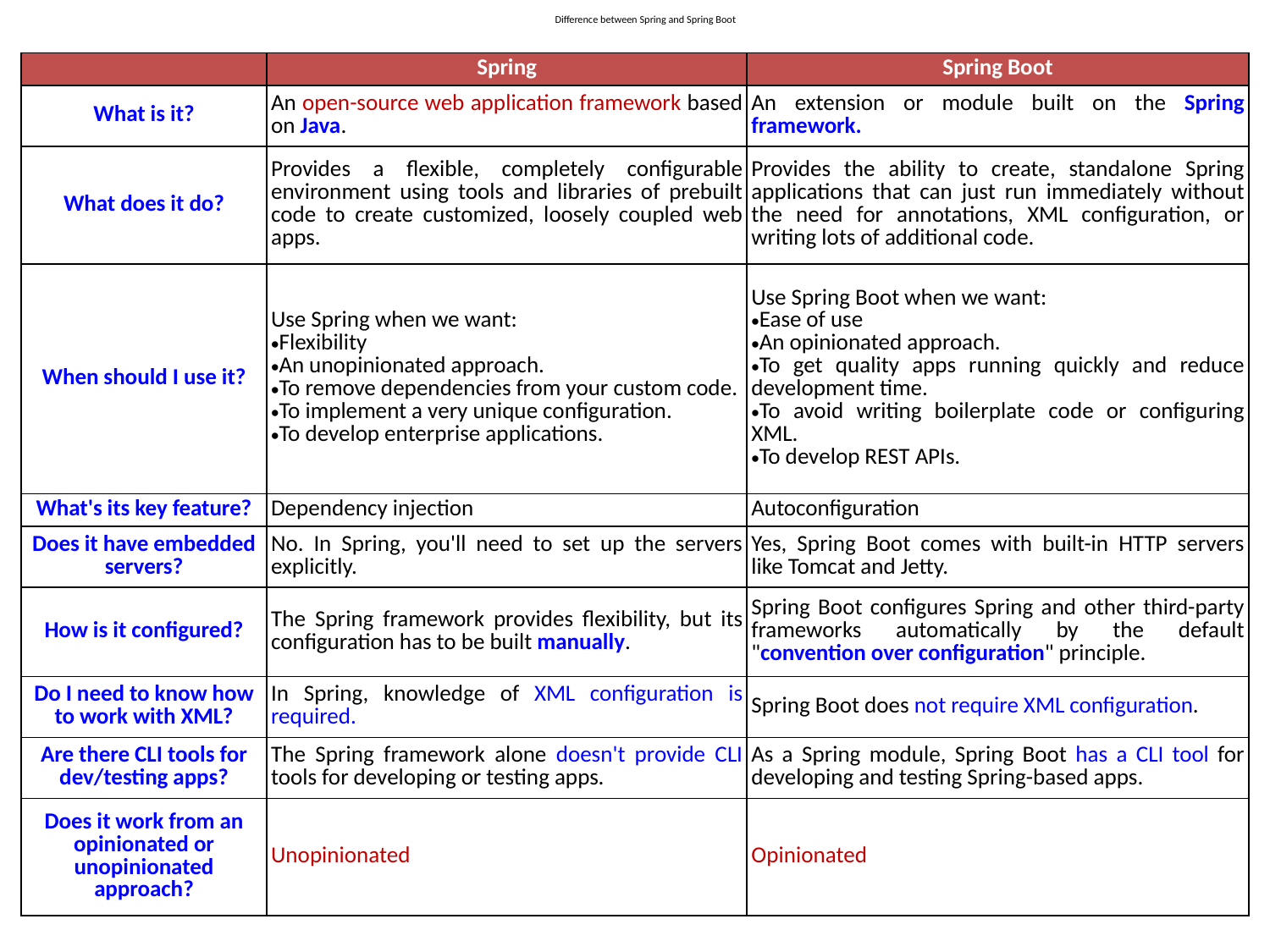

# Difference between Spring and Spring Boot
|  | Spring | Spring Boot |
| --- | --- | --- |
| What is it? | An open-source web application framework based on Java. | An extension or module built on the Spring framework. |
| What does it do? | Provides a flexible, completely configurable environment using tools and libraries of prebuilt code to create customized, loosely coupled web apps. | Provides the ability to create, standalone Spring applications that can just run immediately without the need for annotations, XML configuration, or writing lots of additional code. |
| When should I use it? | Use Spring when we want: Flexibility An unopinionated approach. To remove dependencies from your custom code. To implement a very unique configuration. To develop enterprise applications. | Use Spring Boot when we want: Ease of use An opinionated approach. To get quality apps running quickly and reduce development time. To avoid writing boilerplate code or configuring XML. To develop REST APIs. |
| What's its key feature? | Dependency injection | Autoconfiguration |
| Does it have embedded servers? | No. In Spring, you'll need to set up the servers explicitly. | Yes, Spring Boot comes with built-in HTTP servers like Tomcat and Jetty. |
| How is it configured? | The Spring framework provides flexibility, but its configuration has to be built manually. | Spring Boot configures Spring and other third-party frameworks automatically by the default "convention over configuration" principle. |
| Do I need to know how to work with XML? | In Spring, knowledge of XML configuration is required. | Spring Boot does not require XML configuration. |
| Are there CLI tools for dev/testing apps? | The Spring framework alone doesn't provide CLI tools for developing or testing apps. | As a Spring module, Spring Boot has a CLI tool for developing and testing Spring-based apps. |
| Does it work from an opinionated or unopinionated approach? | Unopinionated | Opinionated |